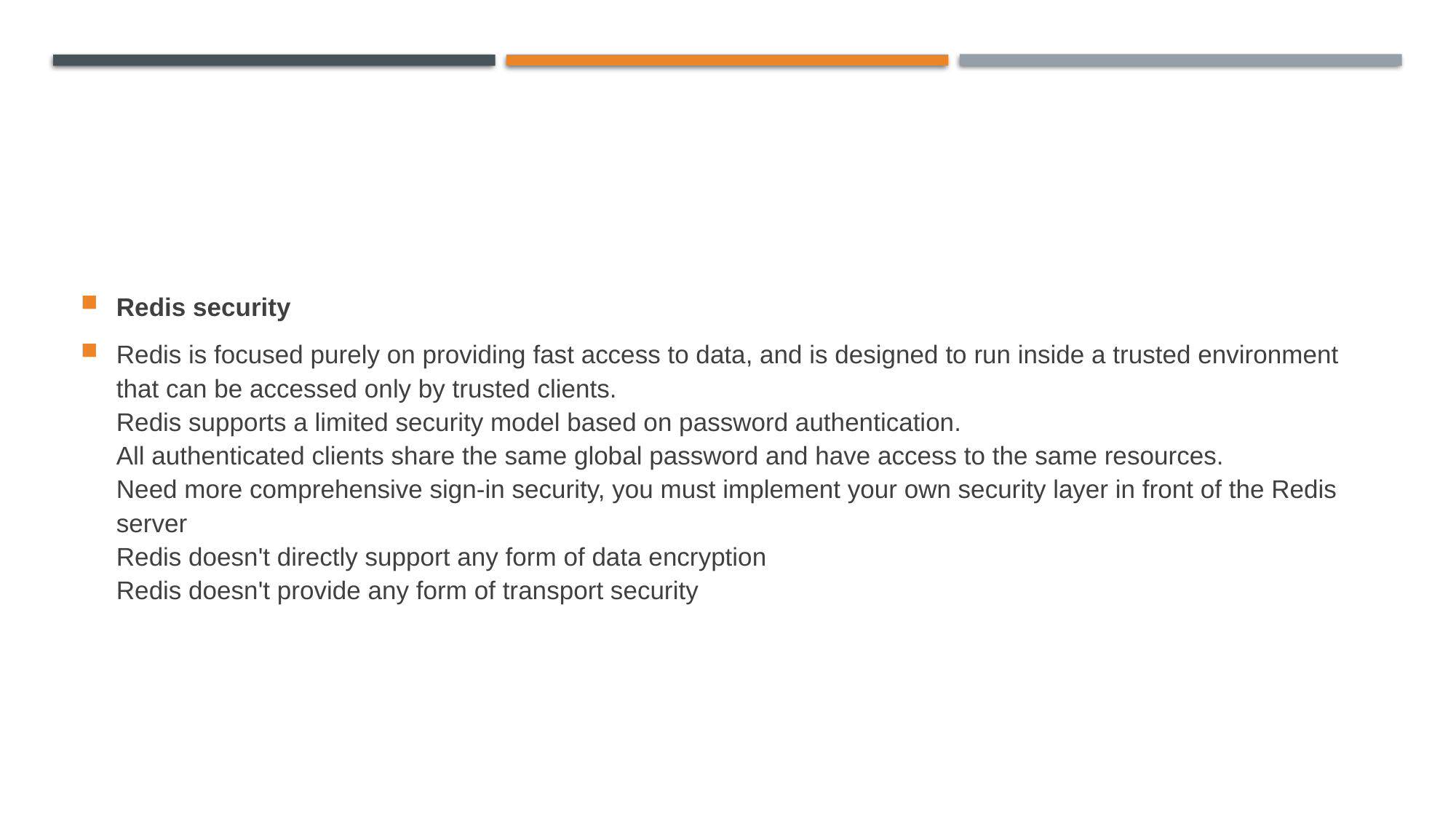

#
Redis security
Redis is focused purely on providing fast access to data, and is designed to run inside a trusted environment that can be accessed only by trusted clients.
Redis supports a limited security model based on password authentication.
All authenticated clients share the same global password and have access to the same resources.
Need more comprehensive sign-in security, you must implement your own security layer in front of the Redis server
Redis doesn't directly support any form of data encryption
Redis doesn't provide any form of transport security